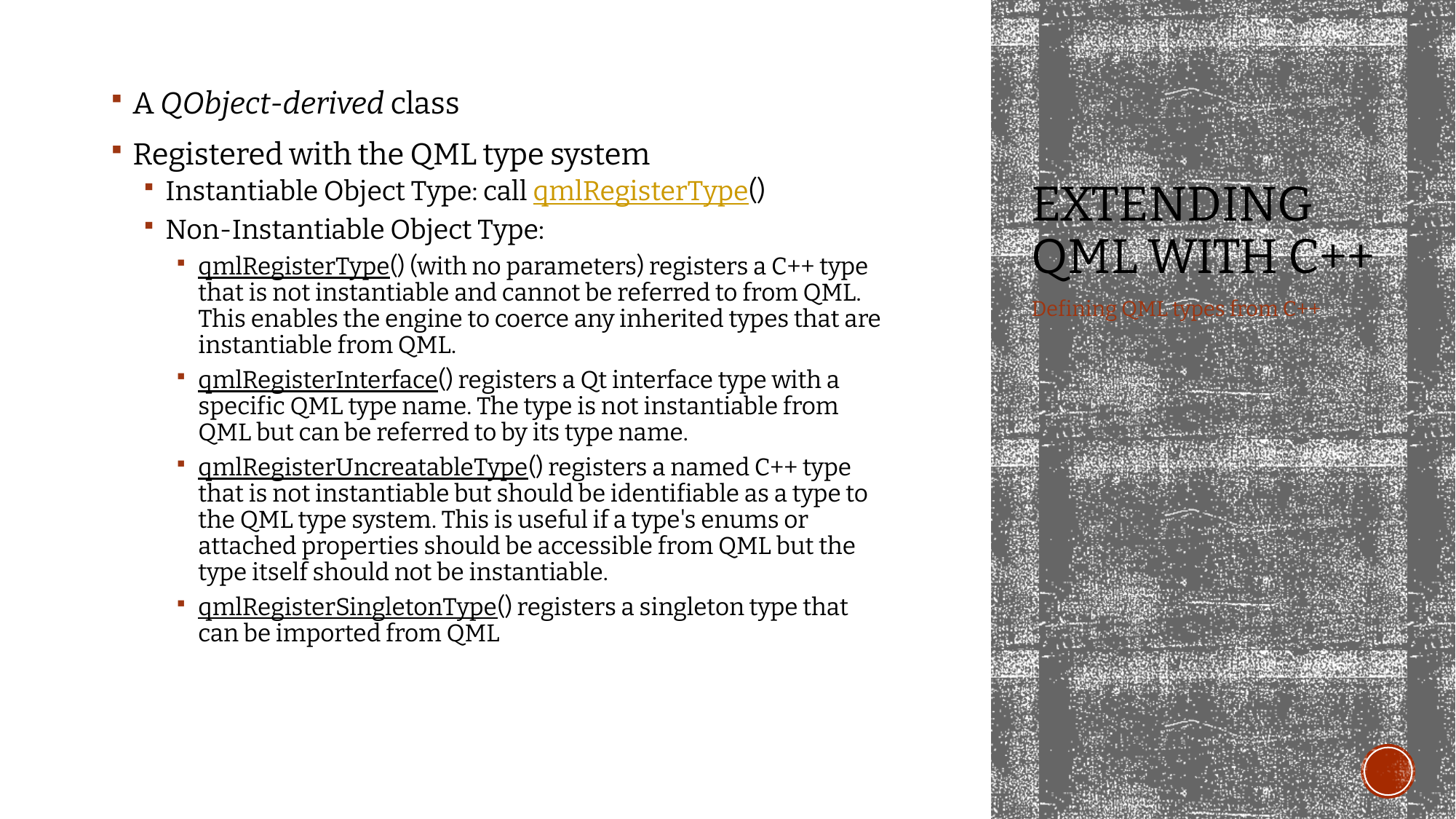

A QObject-derived class
Registered with the QML type system
Instantiable Object Type: call qmlRegisterType()
Non-Instantiable Object Type:
qmlRegisterType() (with no parameters) registers a C++ type that is not instantiable and cannot be referred to from QML. This enables the engine to coerce any inherited types that are instantiable from QML.
qmlRegisterInterface() registers a Qt interface type with a specific QML type name. The type is not instantiable from QML but can be referred to by its type name.
qmlRegisterUncreatableType() registers a named C++ type that is not instantiable but should be identifiable as a type to the QML type system. This is useful if a type's enums or attached properties should be accessible from QML but the type itself should not be instantiable.
qmlRegisterSingletonType() registers a singleton type that can be imported from QML

# extending QML with C++
Defining QML types from C++